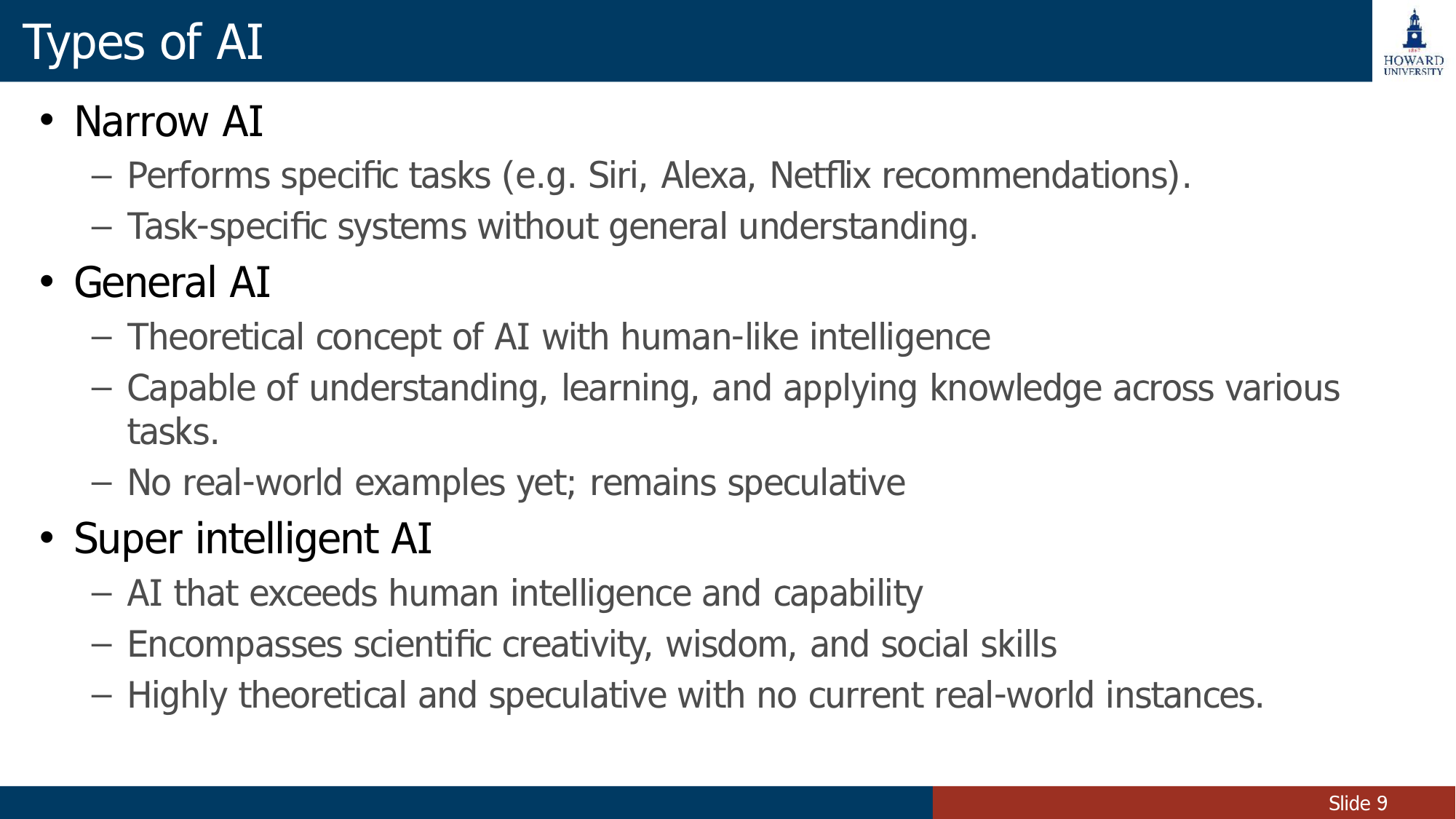

# Types of AI
Narrow AI
Performs specific tasks (e.g. Siri, Alexa, Netflix recommendations).
Task-specific systems without general understanding.
General AI
Theoretical concept of AI with human-like intelligence
Capable of understanding, learning, and applying knowledge across various tasks.
No real-world examples yet; remains speculative
Super intelligent AI
AI that exceeds human intelligence and capability
Encompasses scientific creativity, wisdom, and social skills
Highly theoretical and speculative with no current real-world instances.